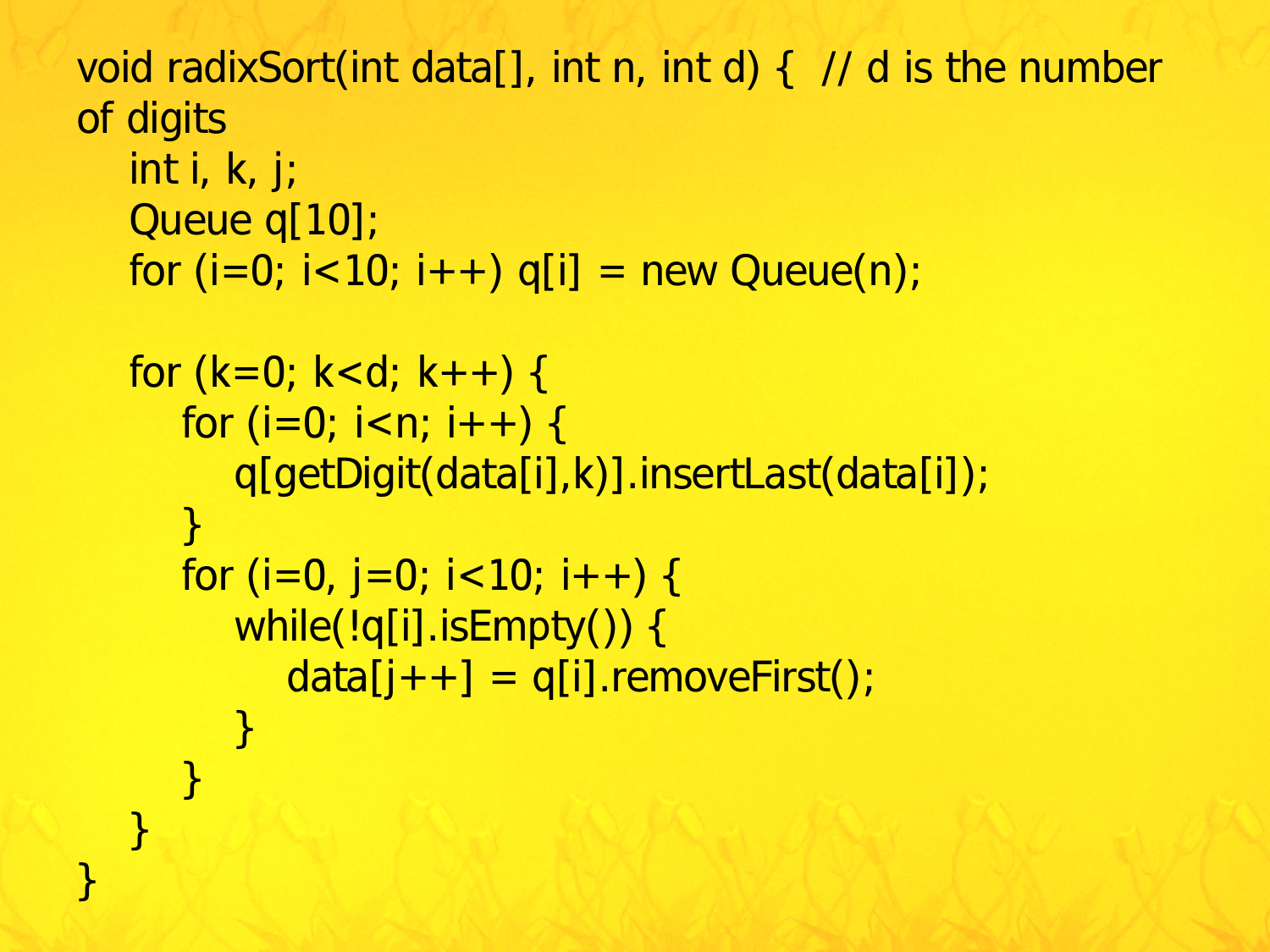

void radixSort(int data[], int n, int d) {  // d is the number of digits
    int i, k, j;
    Queue q[10];
    for (i=0; i<10; i++) q[i] = new Queue(n);

    for (k=0; k<d; k++) {
        for (i=0; i<n; i++) {
            q[getDigit(data[i],k)].insertLast(data[i]);
        }
        for (i=0, j=0; i<10; i++) {
            while(!q[i].isEmpty()) {
                data[j++] = q[i].removeFirst();
            }
        }
    }
}